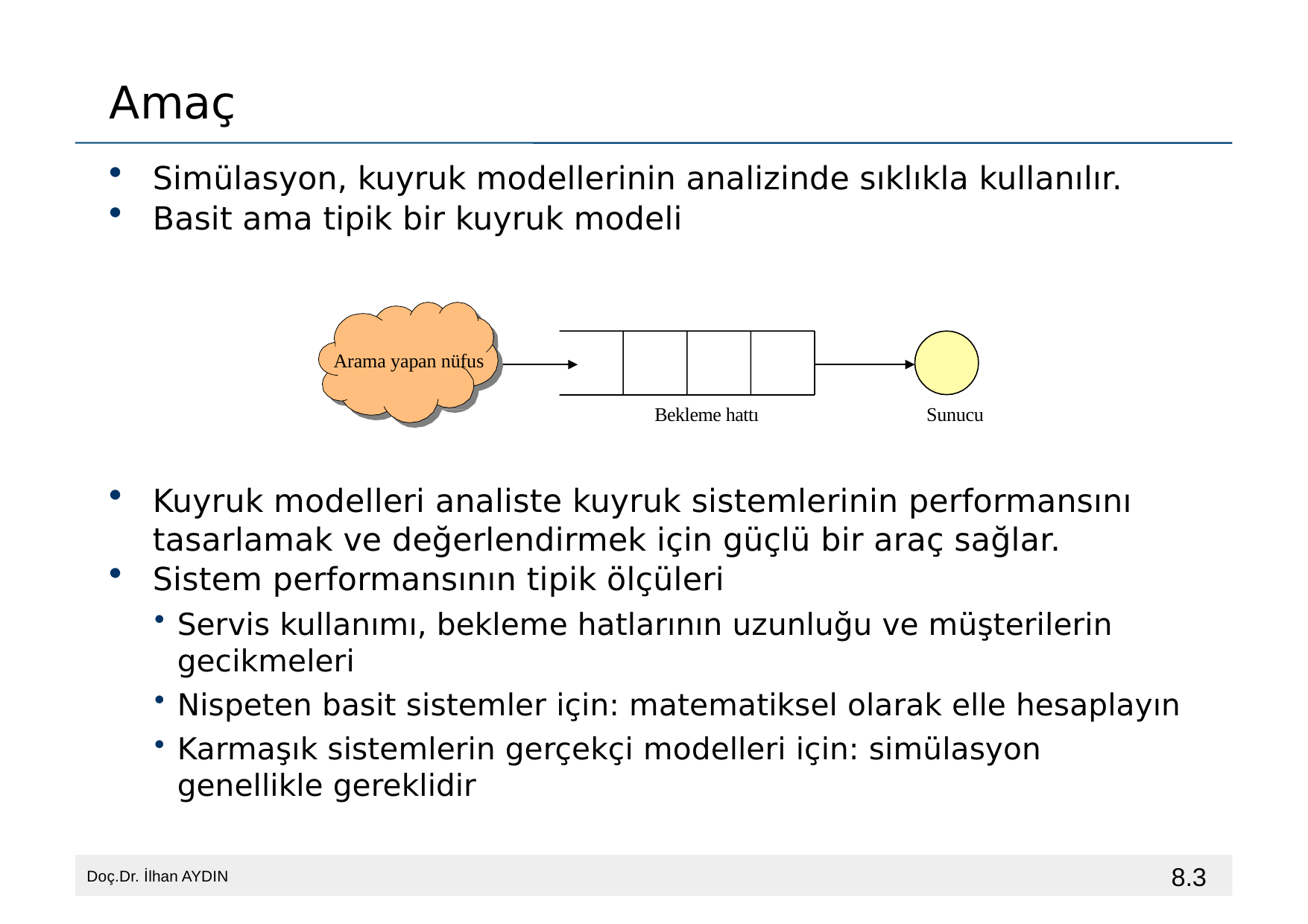

# Amaç
Simülasyon, kuyruk modellerinin analizinde sıklıkla kullanılır.
Basit ama tipik bir kuyruk modeli

Arama yapan nüfus
Bekleme hattı
Sunucu
Kuyruk modelleri analiste kuyruk sistemlerinin performansını tasarlamak ve değerlendirmek için güçlü bir araç sağlar.
Sistem performansının tipik ölçüleri
Servis kullanımı, bekleme hatlarının uzunluğu ve müşterilerin gecikmeleri
Nispeten basit sistemler için: matematiksel olarak elle hesaplayın
Karmaşık sistemlerin gerçekçi modelleri için: simülasyon genellikle gereklidir
8.3
Doç.Dr. İlhan AYDIN